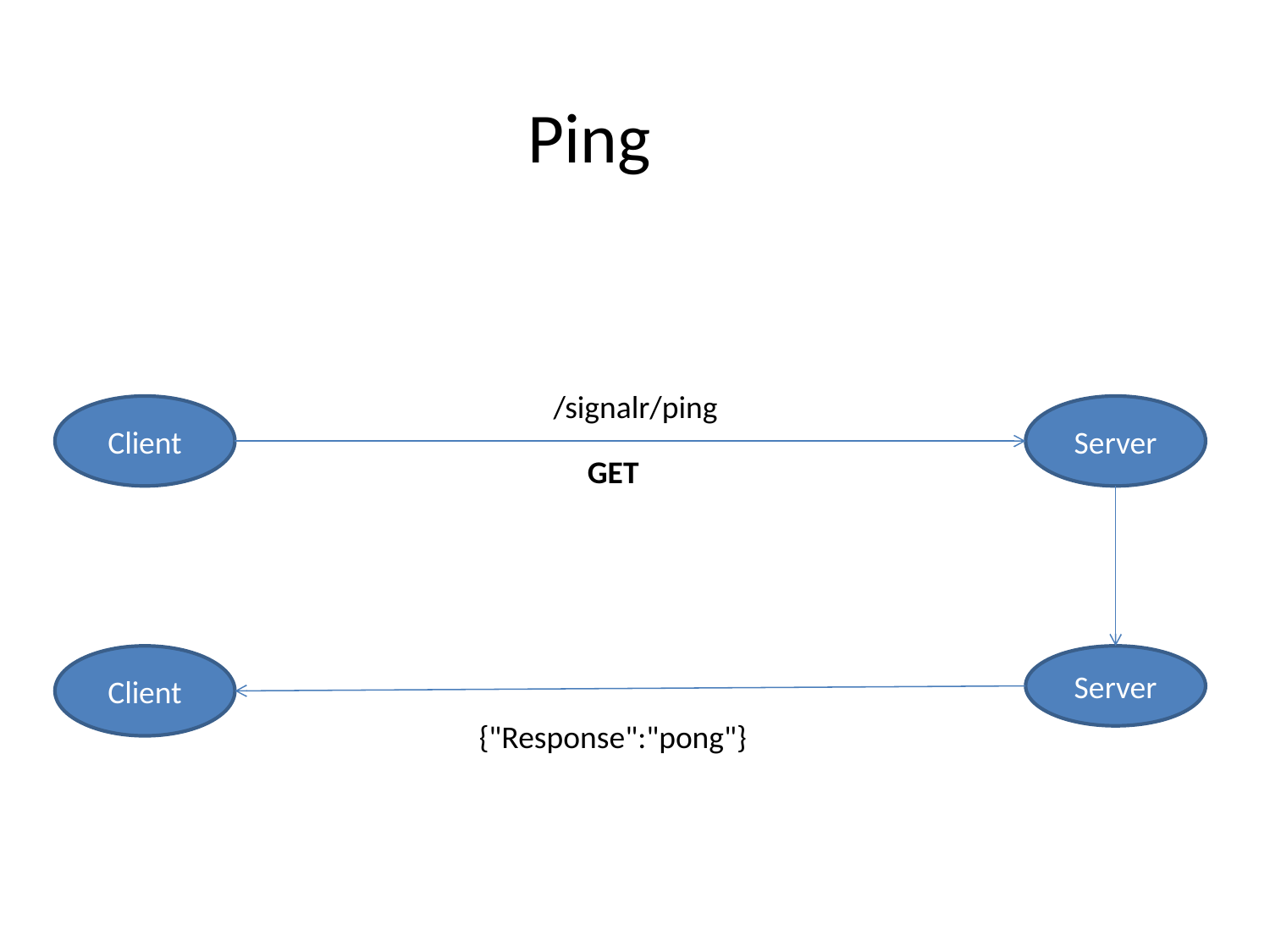

Ping
/signalr/ping
Client
Server
GET
Client
Server
{"Response":"pong"}